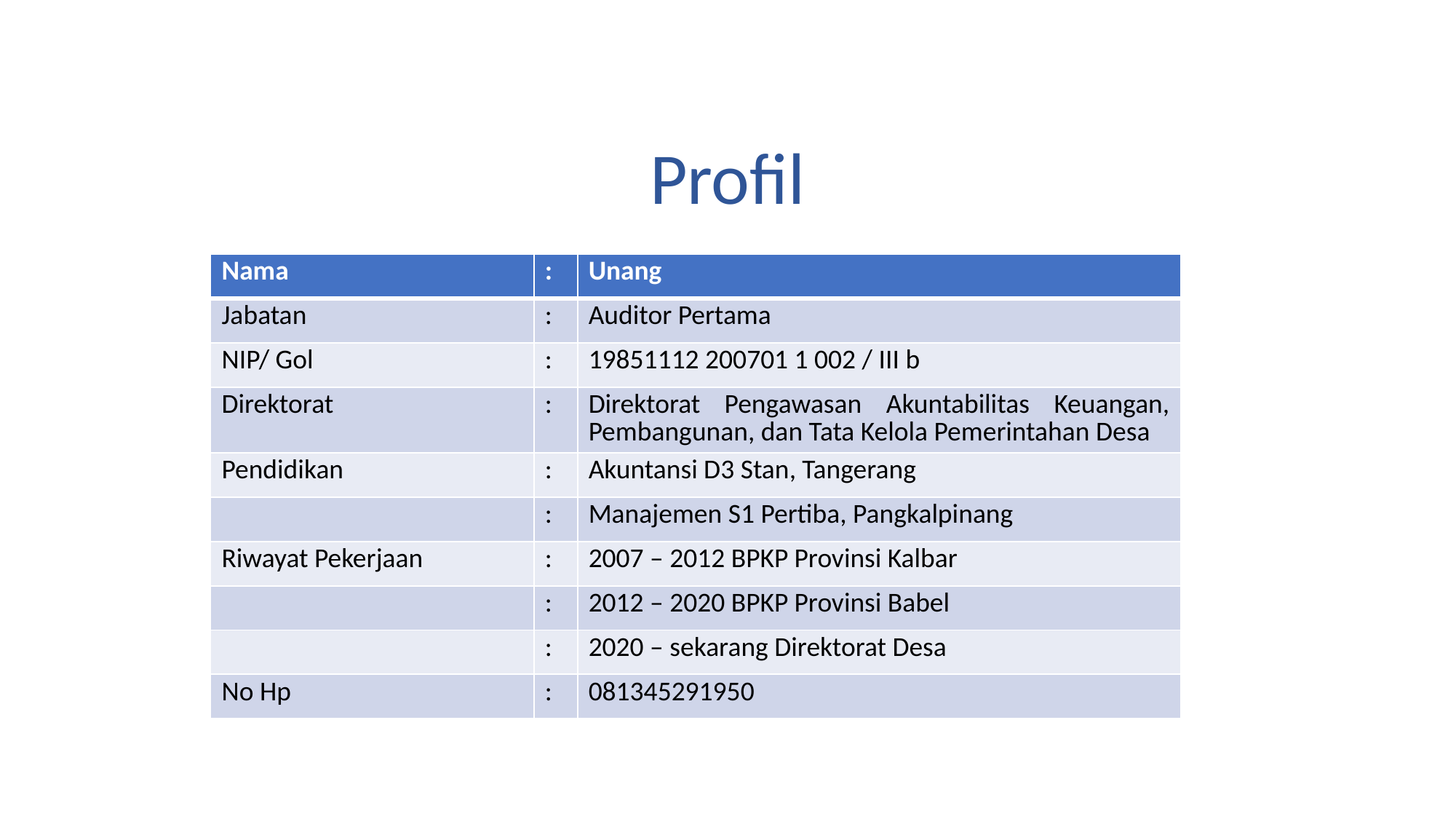

# Profil

| Nama | : | Unang |
| --- | --- | --- |
| Jabatan | : | Auditor Pertama |
| NIP/ Gol | : | 19851112 200701 1 002 / III b |
| Direktorat | : | Direktorat Pengawasan Akuntabilitas Keuangan, Pembangunan, dan Tata Kelola Pemerintahan Desa |
| Pendidikan | : | Akuntansi D3 Stan, Tangerang |
|  | : | Manajemen S1 Pertiba, Pangkalpinang |
| Riwayat Pekerjaan | : | 2007 – 2012 BPKP Provinsi Kalbar |
|  | : | 2012 – 2020 BPKP Provinsi Babel |
|  | : | 2020 – sekarang Direktorat Desa |
| No Hp | : | 081345291950 |